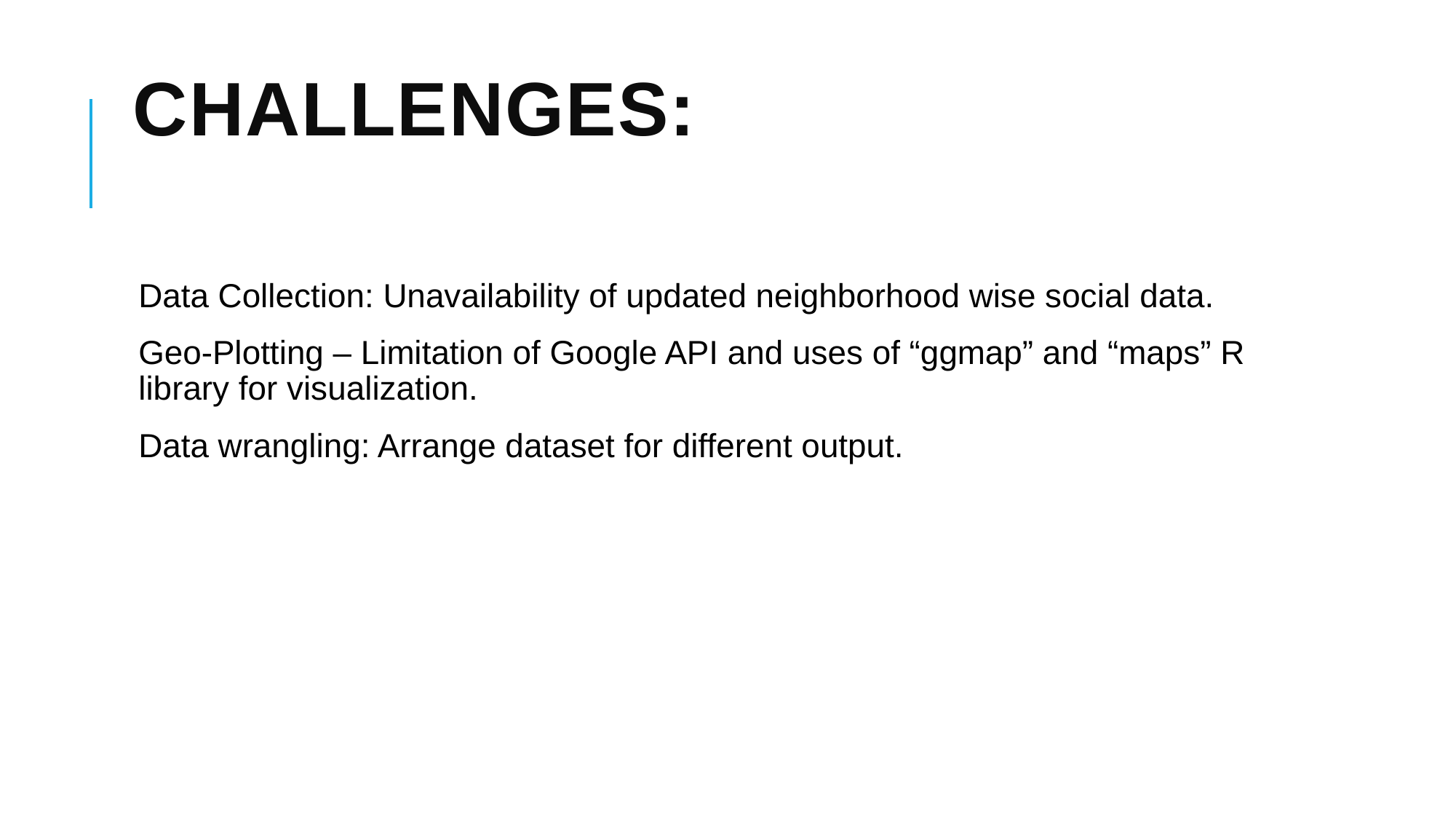

# Challenges:
Data Collection: Unavailability of updated neighborhood wise social data.
Geo-Plotting – Limitation of Google API and uses of “ggmap” and “maps” R library for visualization.
Data wrangling: Arrange dataset for different output.